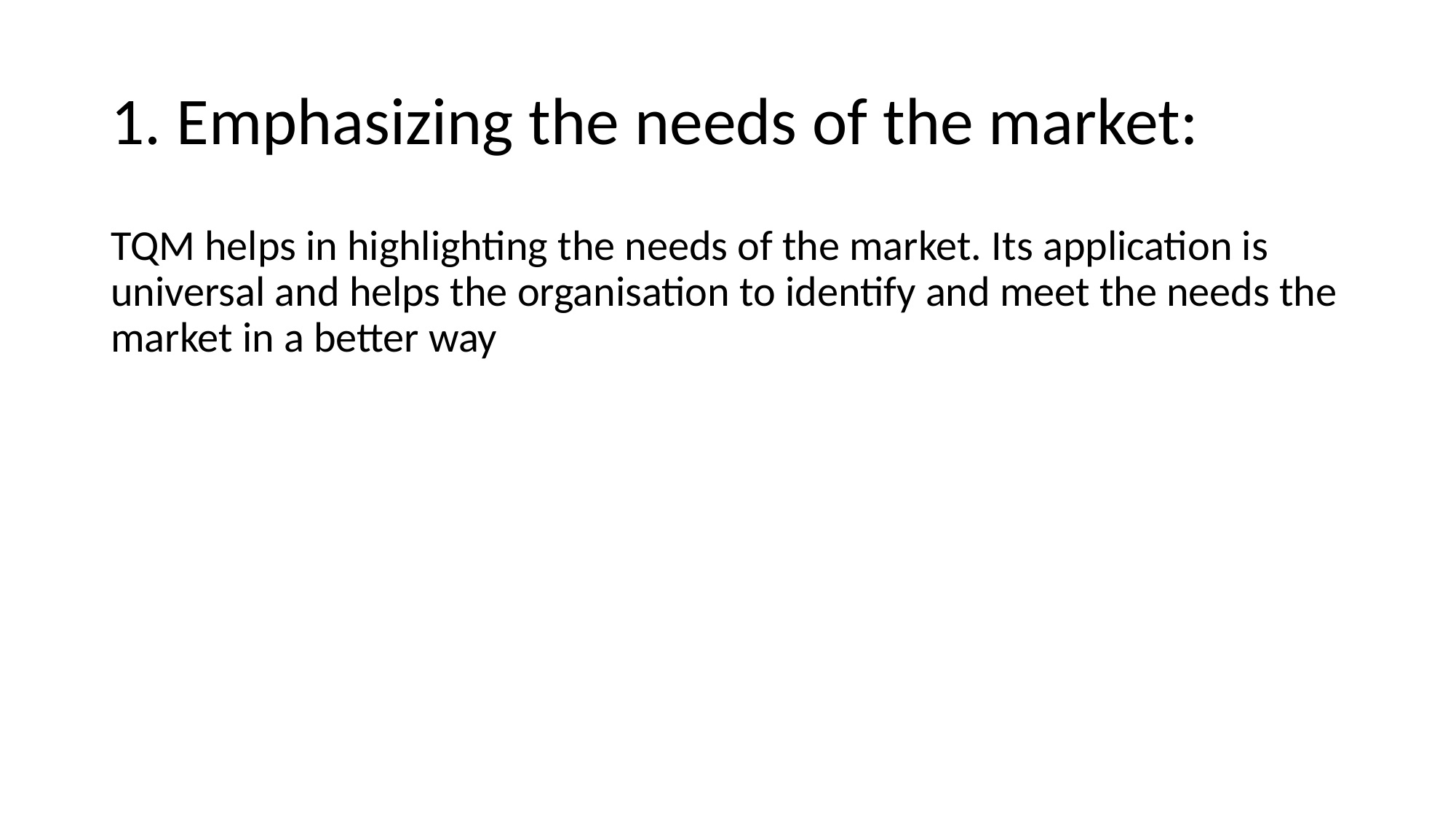

# 1. Emphasizing the needs of the market:
TQM helps in highlighting the needs of the market. Its application is universal and helps the organisation to identify and meet the needs the market in a better way